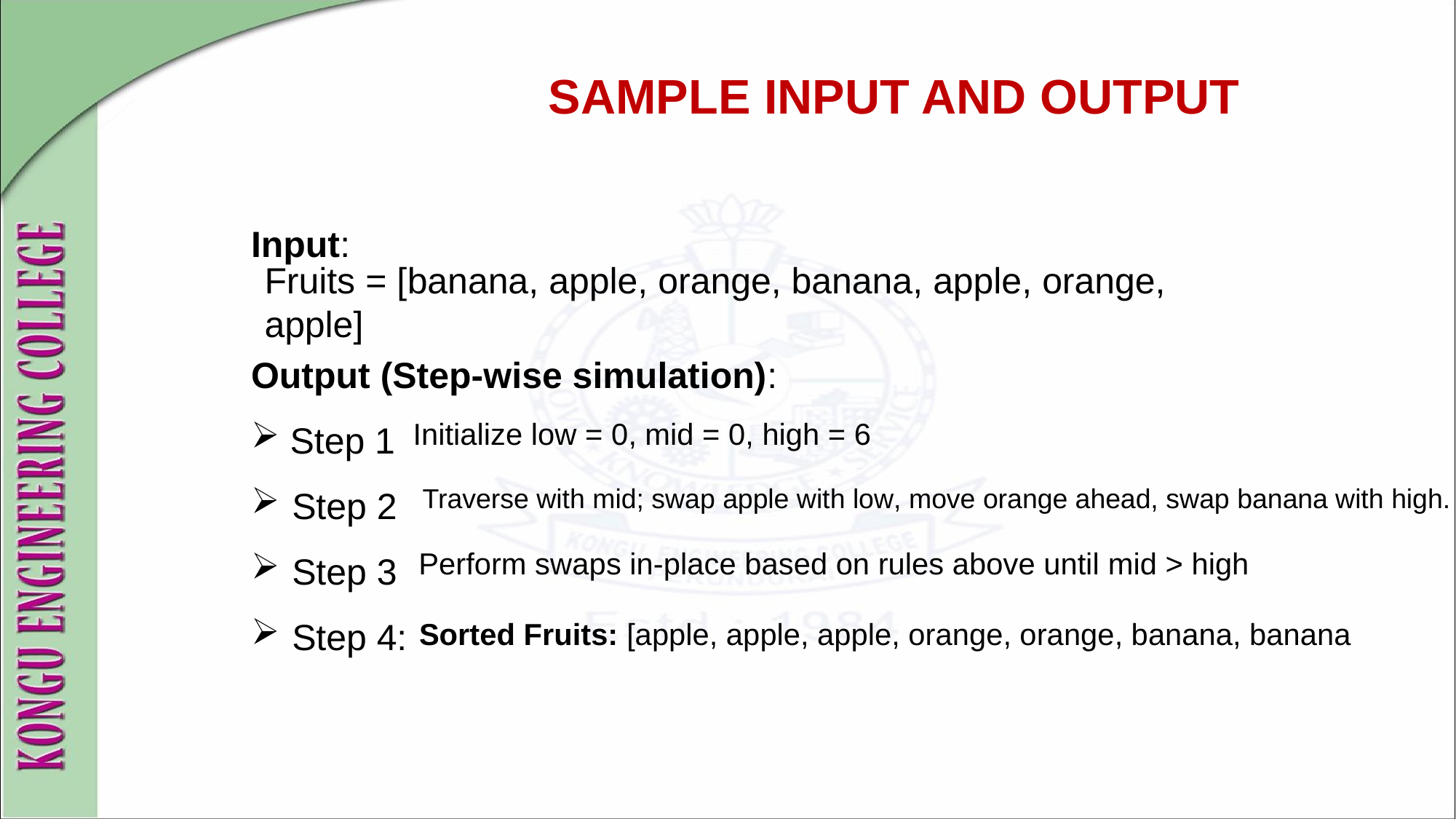

SAMPLE INPUT AND OUTPUT
Input:
Output (Step-wise simulation):
 Step 1
Step 2
Step 3
Step 4:

Fruits = [banana, apple, orange, banana, apple, orange, apple]

Initialize low = 0, mid = 0, high = 6

Traverse with mid; swap apple with low, move orange ahead, swap banana with high.
Perform swaps in-place based on rules above until mid > high
Sorted Fruits: [apple, apple, apple, orange, orange, banana, banana